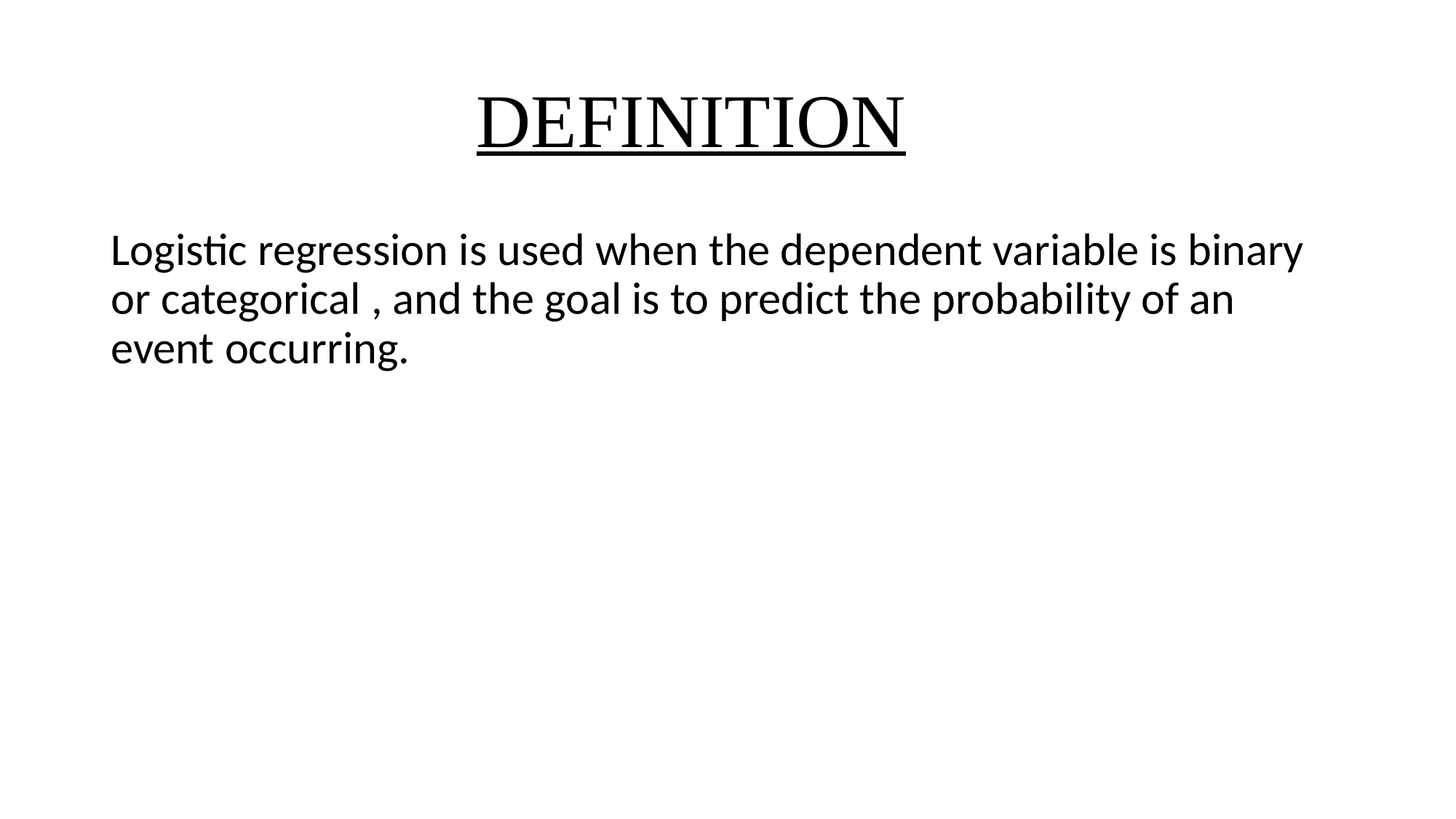

# DEFINITION
Logistic regression is used when the dependent variable is binary or categorical , and the goal is to predict the probability of an event occurring.